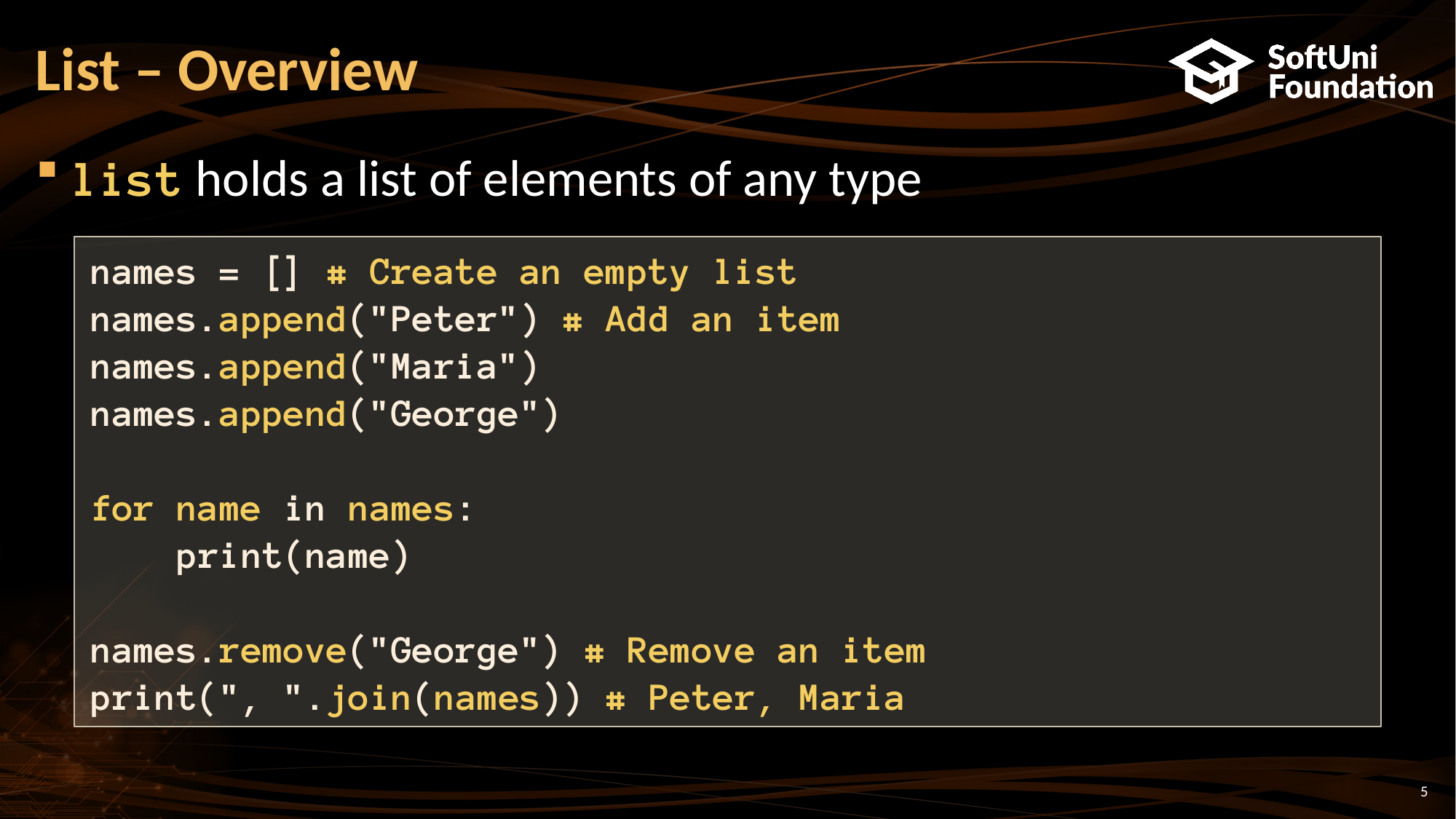

# List – Overview
list holds a list of elements of any type
names = [] # Create an empty list
names.append("Peter") # Add an item
names.append("Maria")
names.append("George")

for name in names:
    print(name)

names.remove("George") # Remove an item
print(", ".join(names)) # Peter, Maria
5